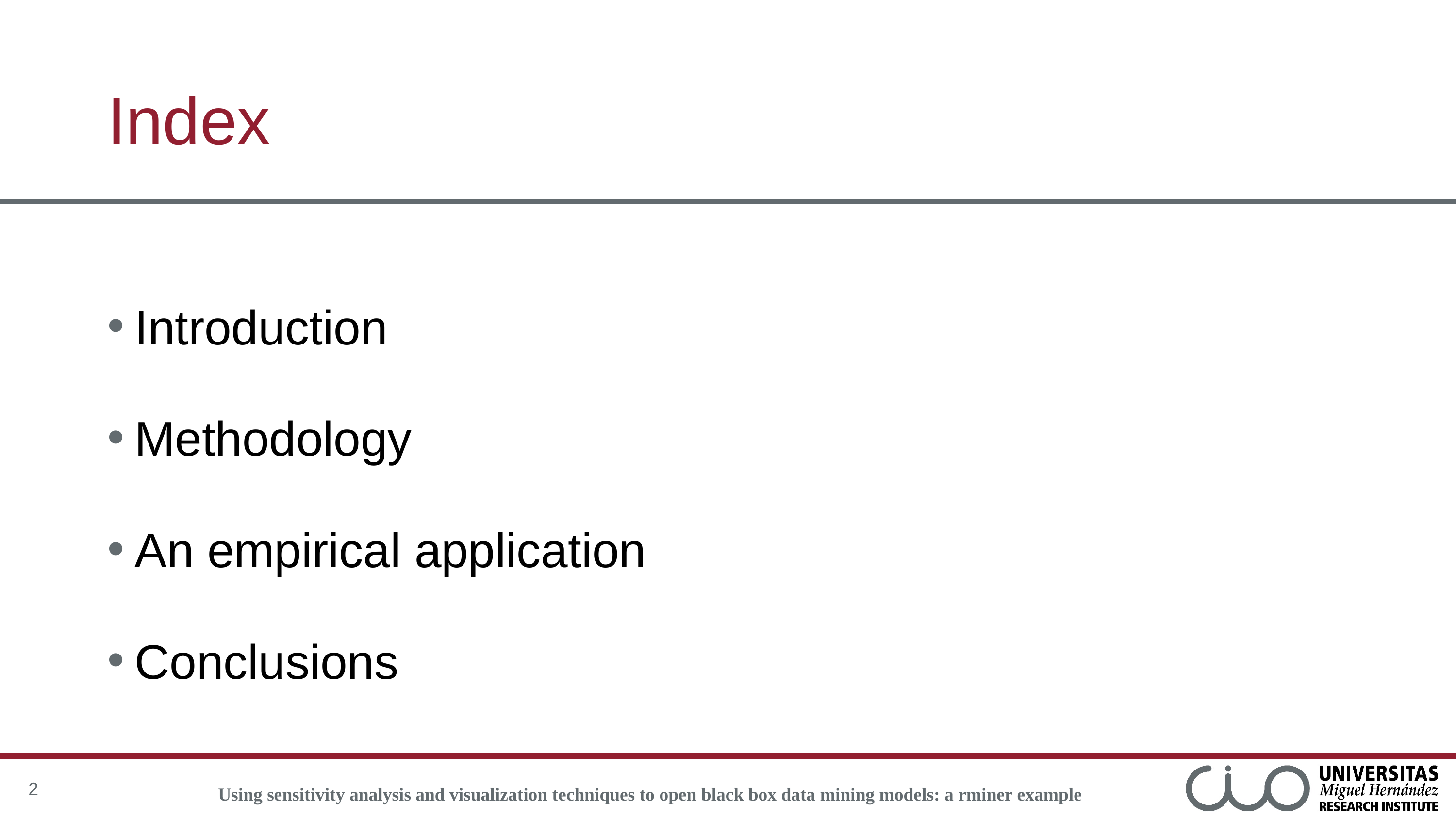

# Index
Introduction
Methodology
An empirical application
Conclusions
2
Using sensitivity analysis and visualization techniques to open black box data mining models: a rminer example